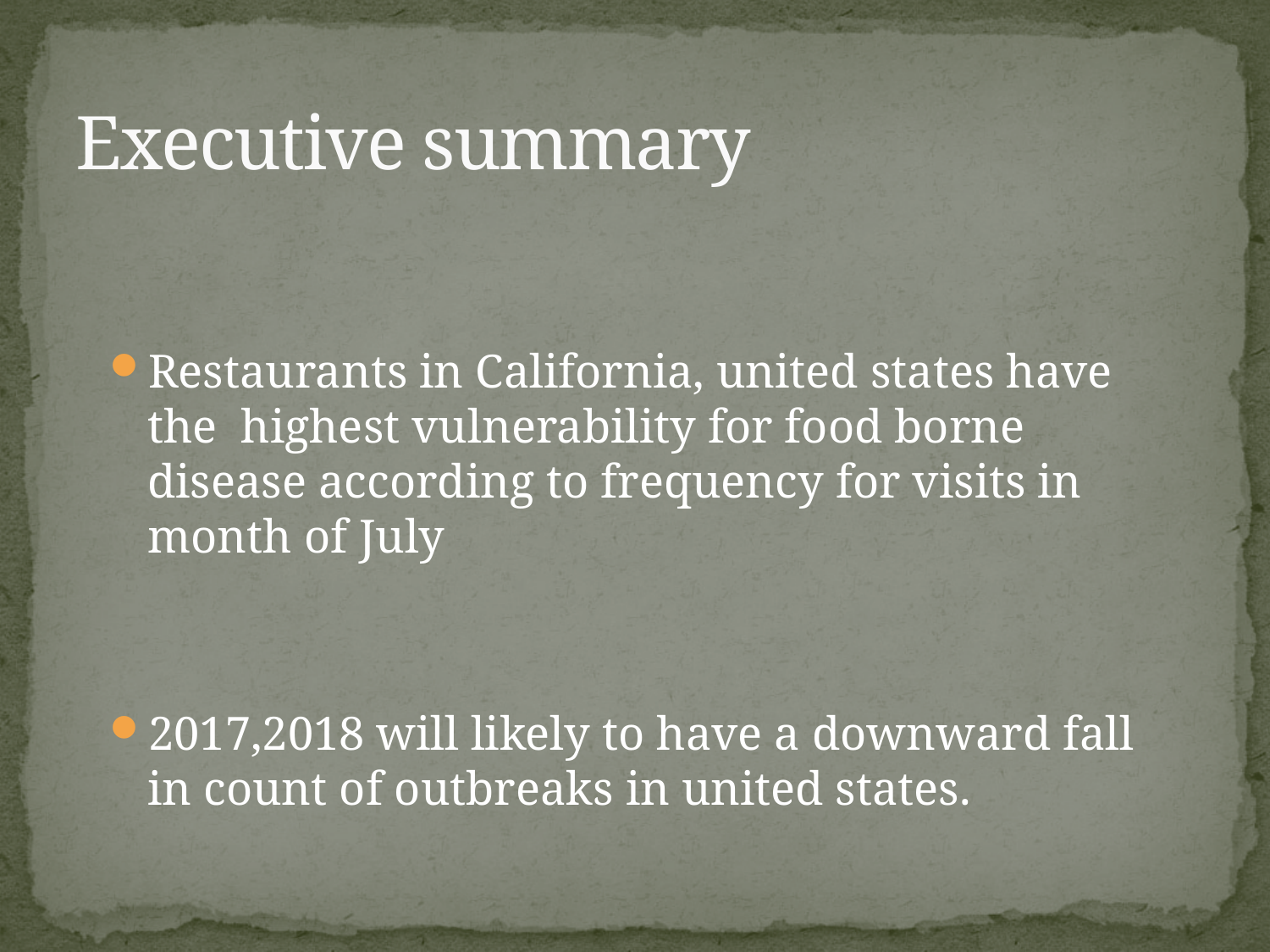

# Executive summary
Restaurants in California, united states have the  highest vulnerability for food borne disease according to frequency for visits in  month of July

2017,2018 will likely to have a downward fall in count of outbreaks in united states.